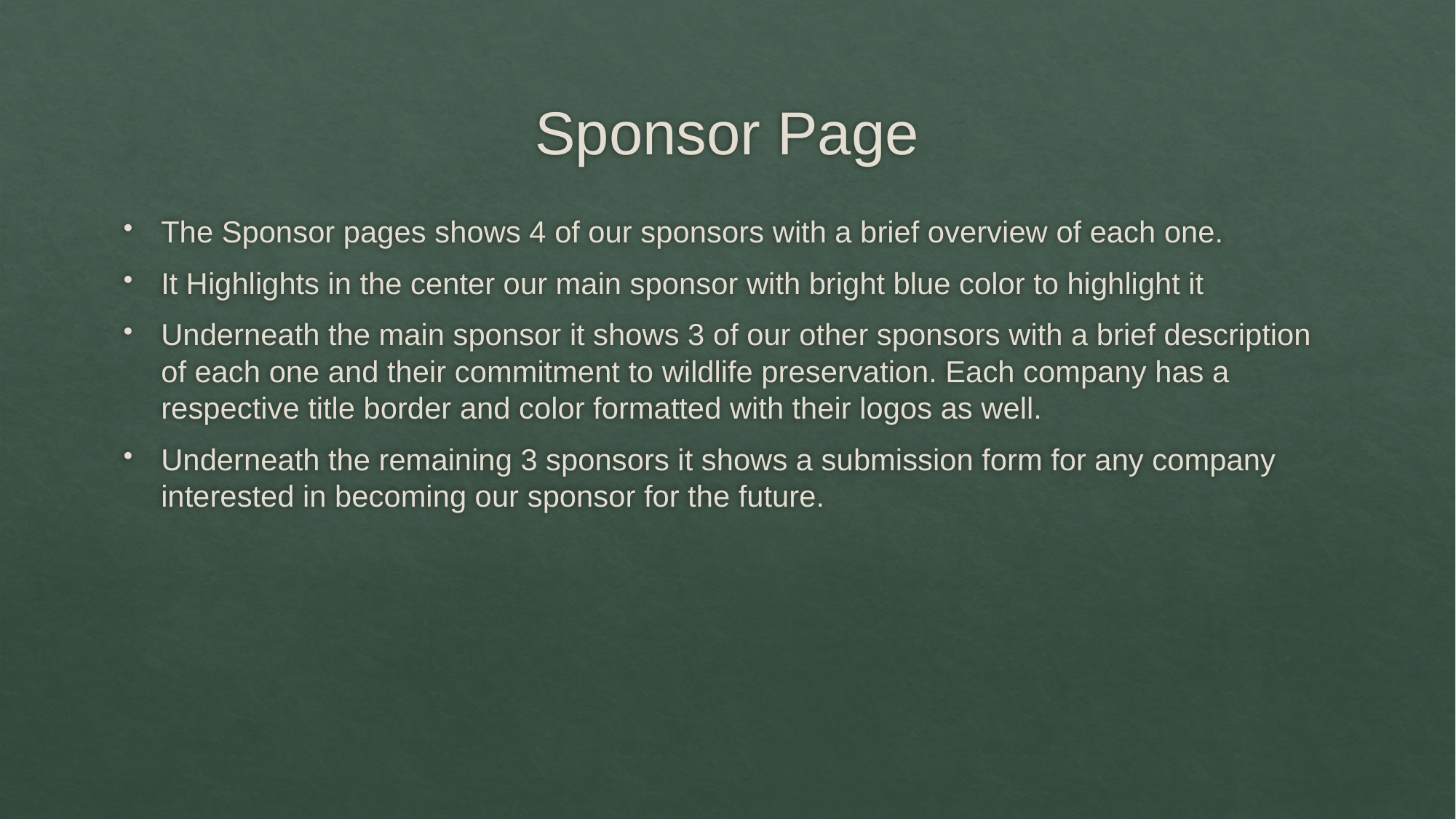

# Sponsor Page
The Sponsor pages shows 4 of our sponsors with a brief overview of each one.
It Highlights in the center our main sponsor with bright blue color to highlight it
Underneath the main sponsor it shows 3 of our other sponsors with a brief description of each one and their commitment to wildlife preservation. Each company has a respective title border and color formatted with their logos as well.
Underneath the remaining 3 sponsors it shows a submission form for any company interested in becoming our sponsor for the future.